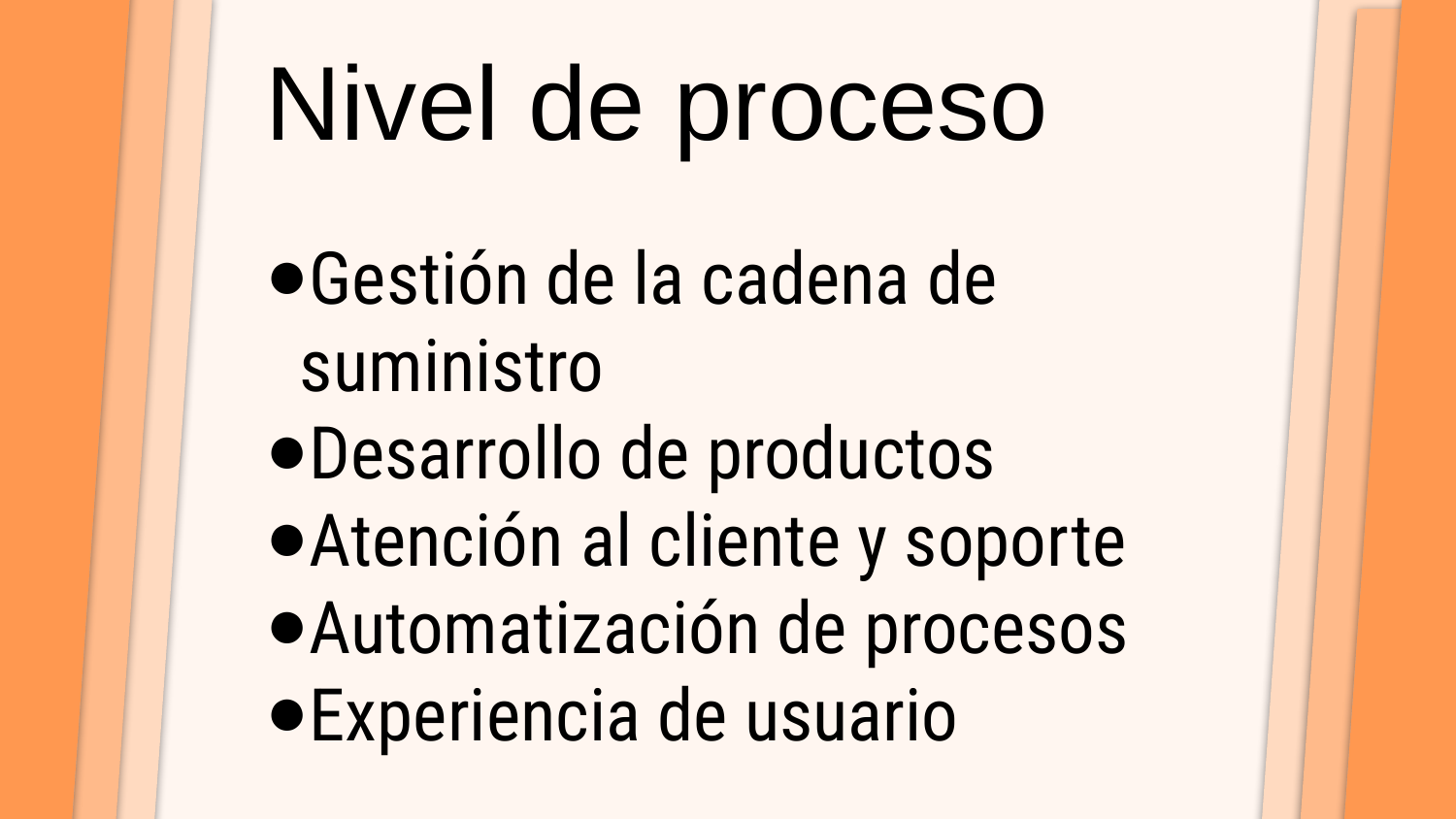

# Nivel de proceso

Gestión de la cadena de suministro
Desarrollo de productos
Atención al cliente y soporte
Automatización de procesos
Experiencia de usuario